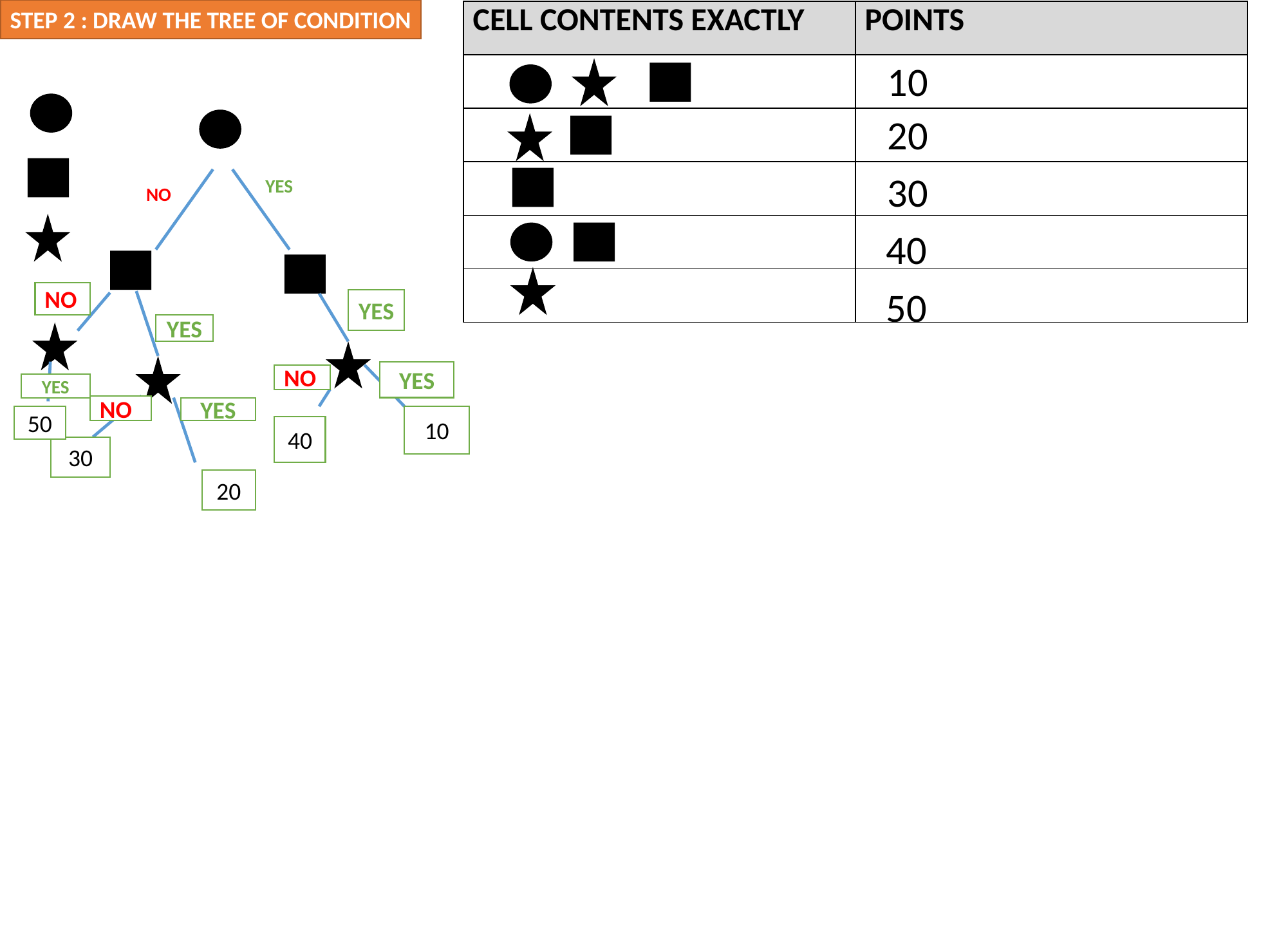

STEP 2 : DRAW THE TREE OF CONDITION
| CELL CONTENTS EXACTLY | POINTS |
| --- | --- |
|  |  |
|  |  |
|  |  |
|  |  |
|  |  |
10

20

30

YES
NO

40

50
NO
YES
YES

YES
NO
YES
NO
YES
50
10
40
30
20